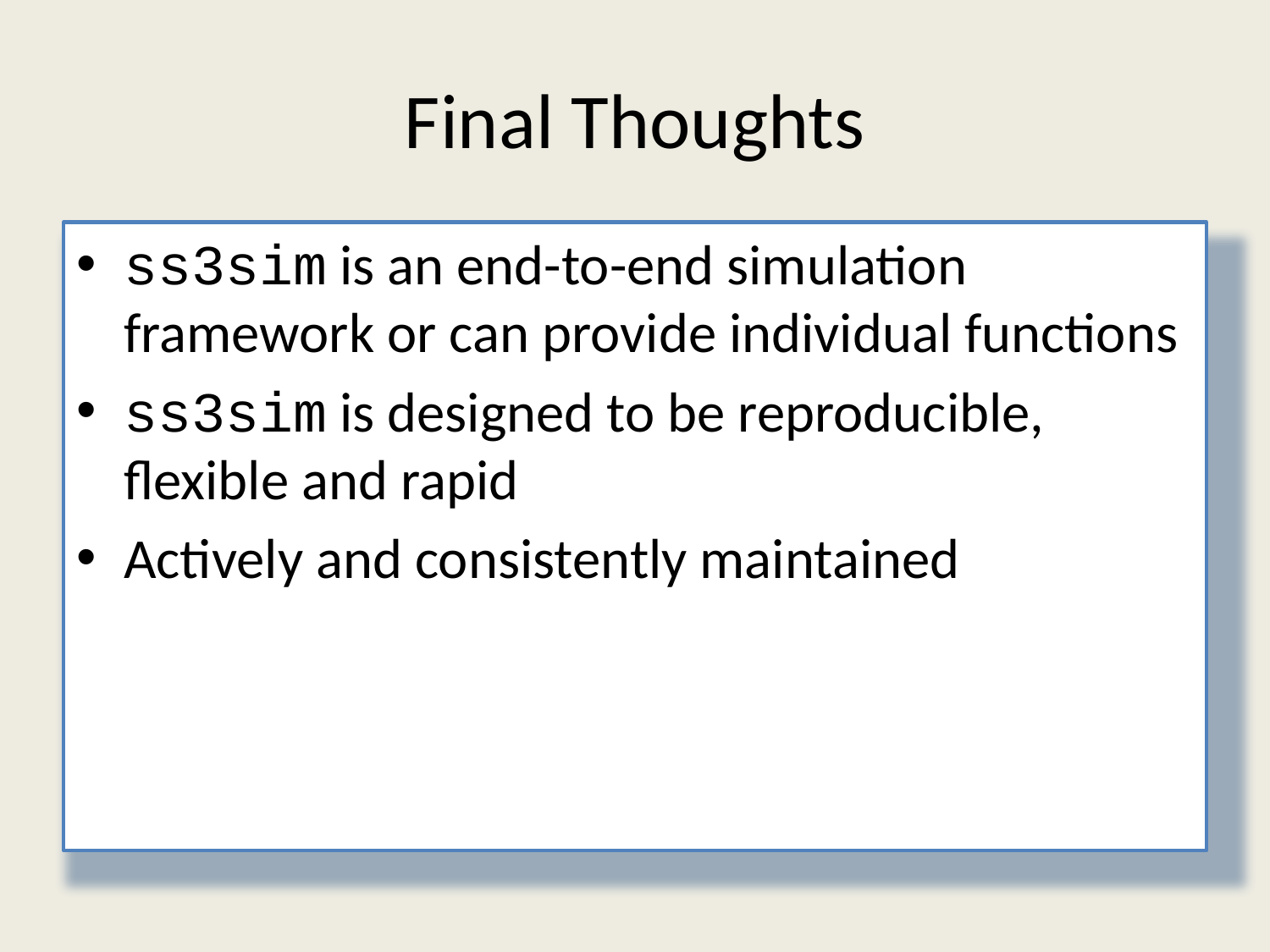

# Final Thoughts
ss3sim is an end-to-end simulation framework or can provide individual functions
ss3sim is designed to be reproducible, flexible and rapid
Actively and consistently maintained